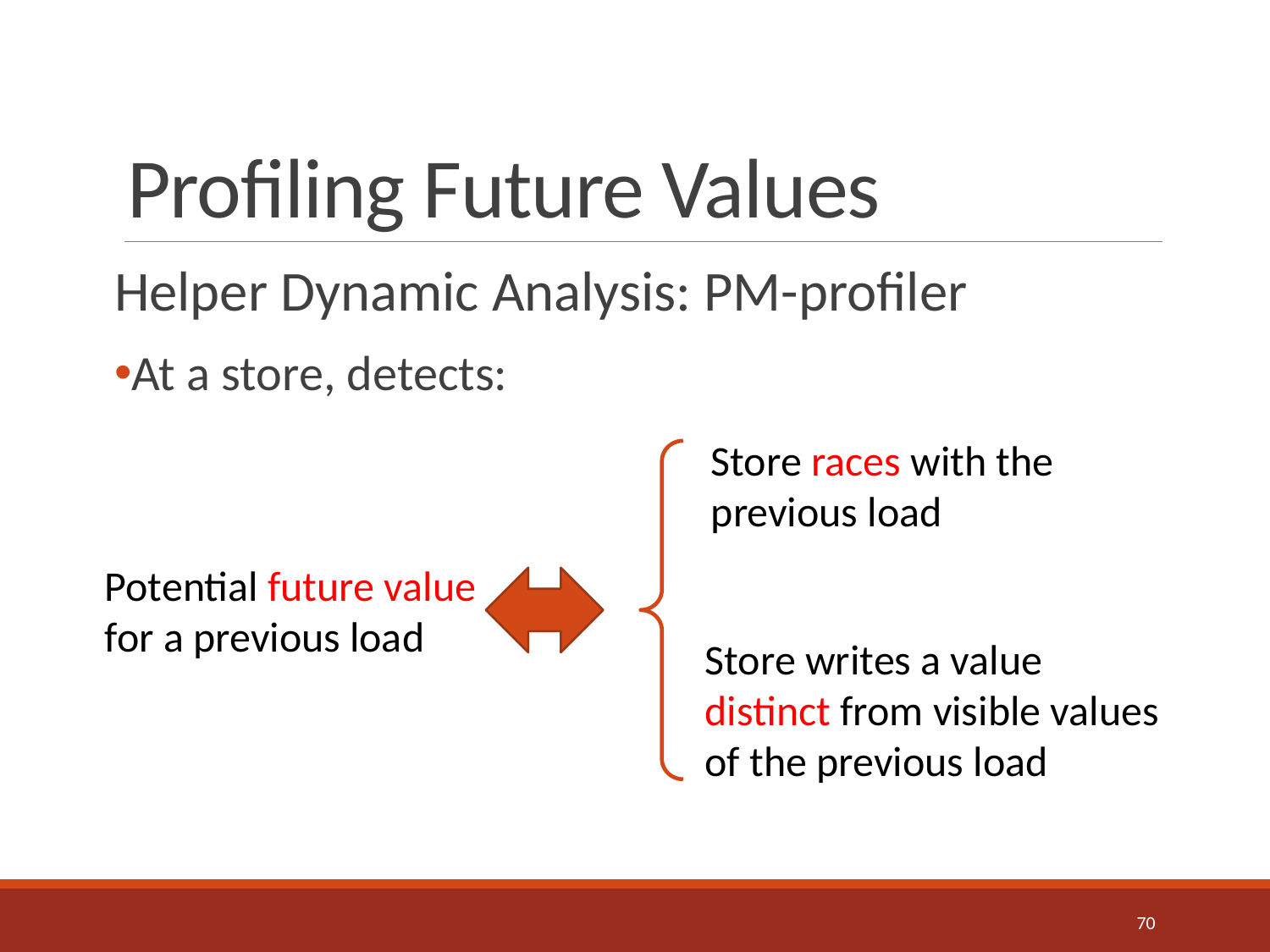

# Profiling Future Values
Helper Dynamic Analysis: PM-profiler
At a store, detects:
Store races with the previous load

Potential future value for a previous load

Store writes a value distinct from visible values of the previous load
70